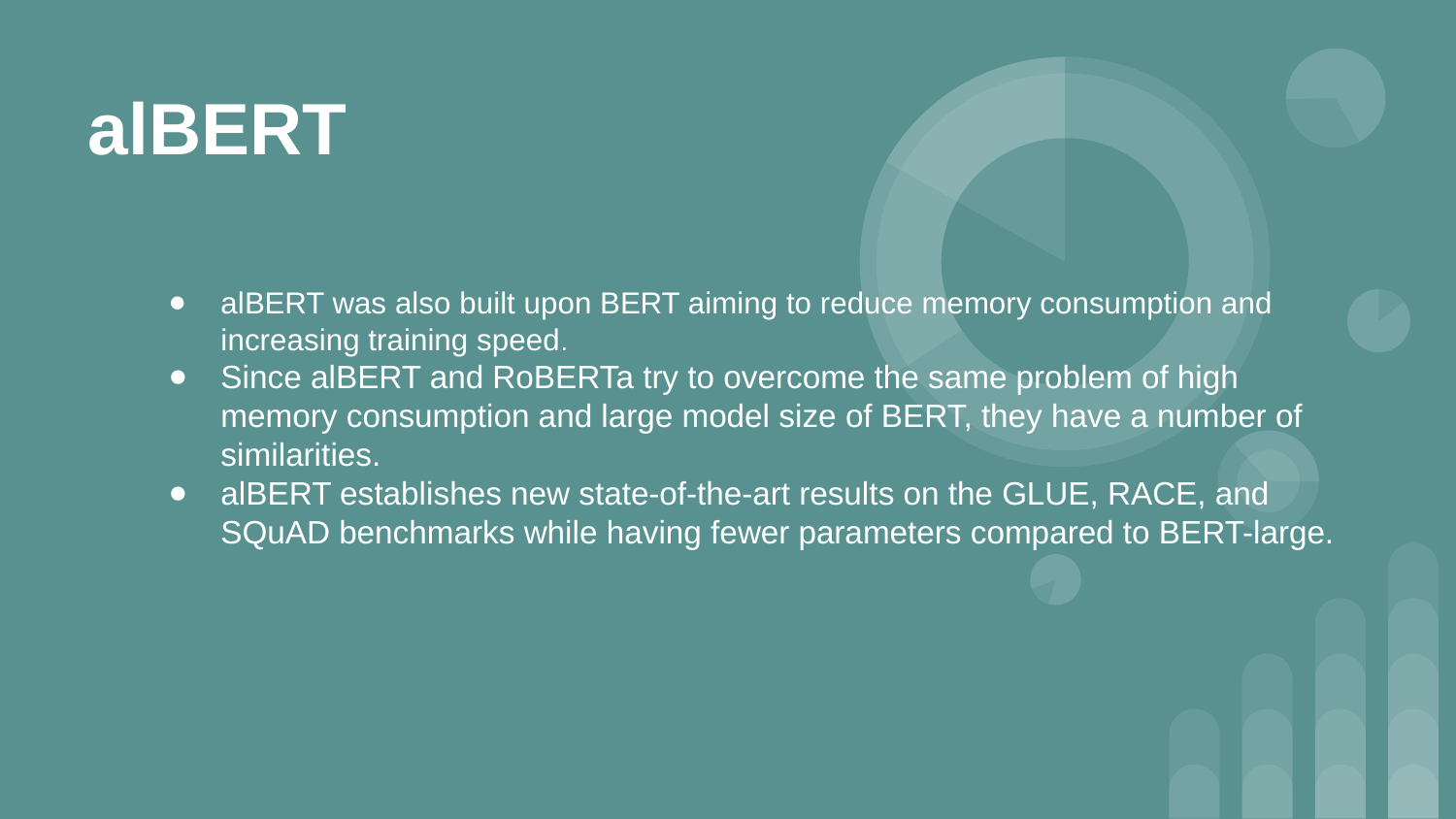

# alBERT
alBERT was also built upon BERT aiming to reduce memory consumption and increasing training speed.
Since alBERT and RoBERTa try to overcome the same problem of high memory consumption and large model size of BERT, they have a number of similarities.
alBERT establishes new state-of-the-art results on the GLUE, RACE, and SQuAD benchmarks while having fewer parameters compared to BERT-large.